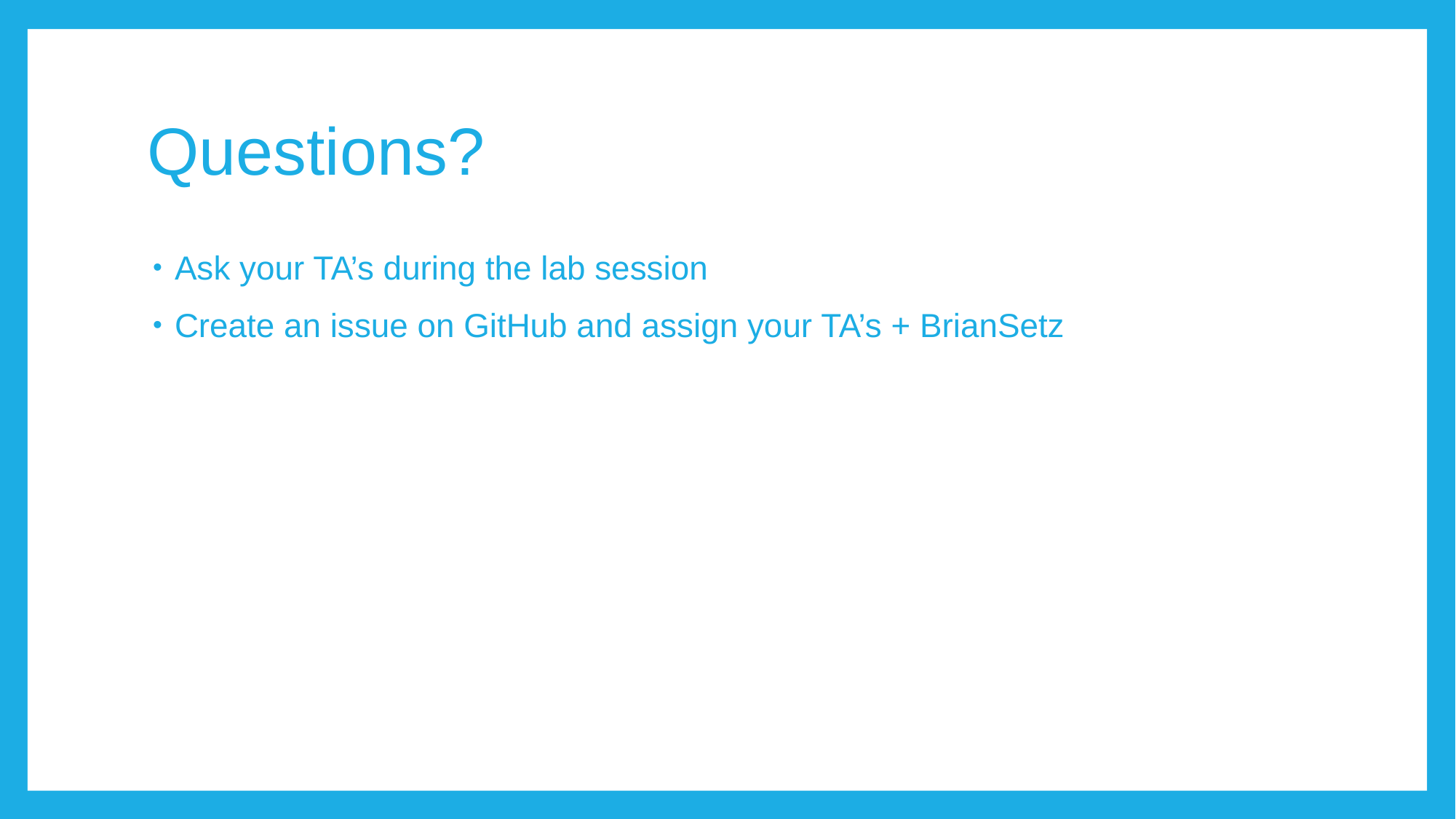

# Questions?
Ask your TA’s during the lab session
Create an issue on GitHub and assign your TA’s + BrianSetz